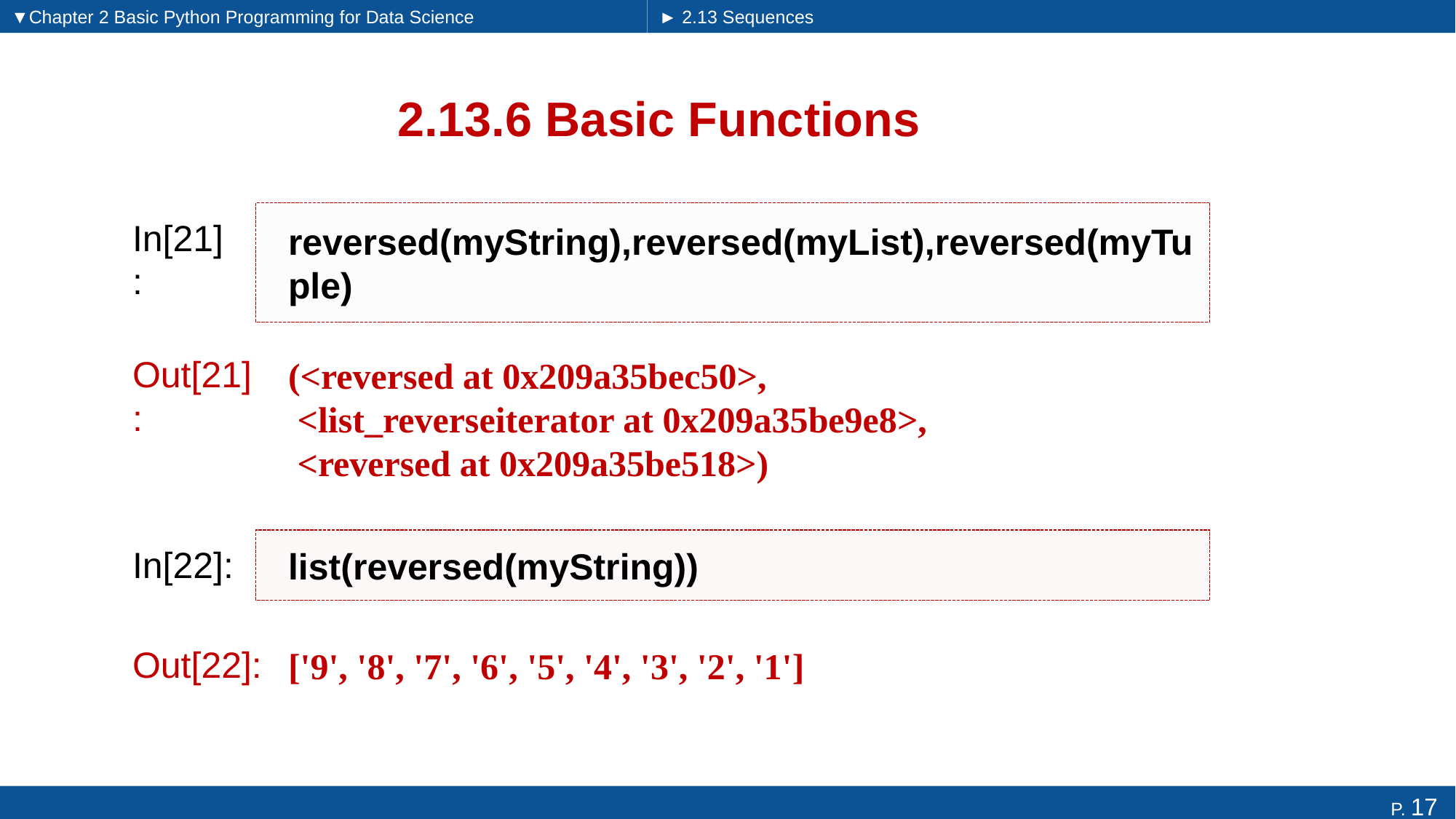

▼Chapter 2 Basic Python Programming for Data Science
► 2.13 Sequences
# 2.13.6 Basic Functions
reversed(myString),reversed(myList),reversed(myTuple)
In[21]:
(<reversed at 0x209a35bec50>,
 <list_reverseiterator at 0x209a35be9e8>,
 <reversed at 0x209a35be518>)
Out[21]:
list(reversed(myString))
In[22]:
['9', '8', '7', '6', '5', '4', '3', '2', '1']
Out[22]: